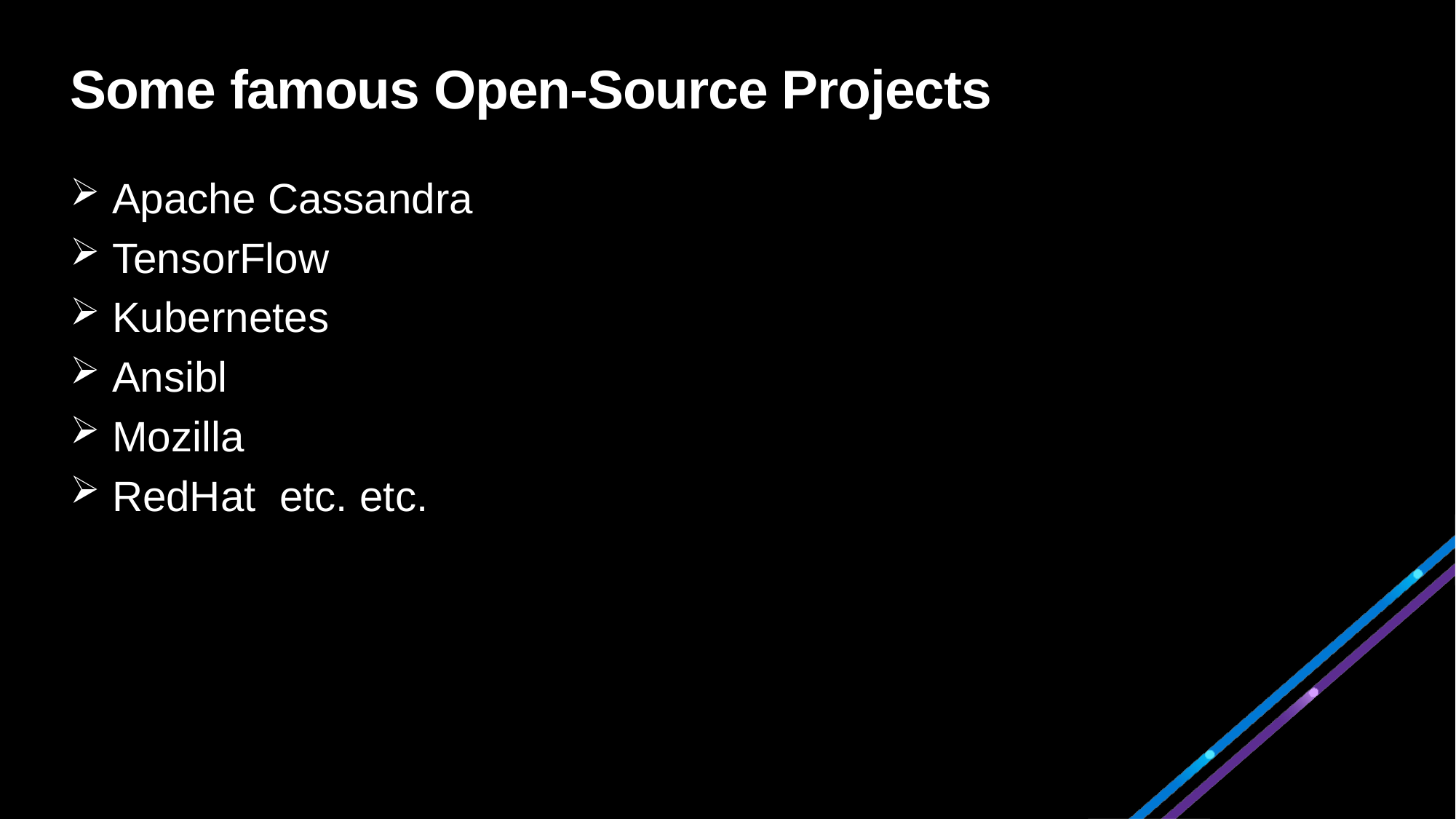

# Some famous Open-Source Projects
 Apache Cassandra
 TensorFlow
 Kubernetes
 Ansibl
 Mozilla
 RedHat  etc. etc.